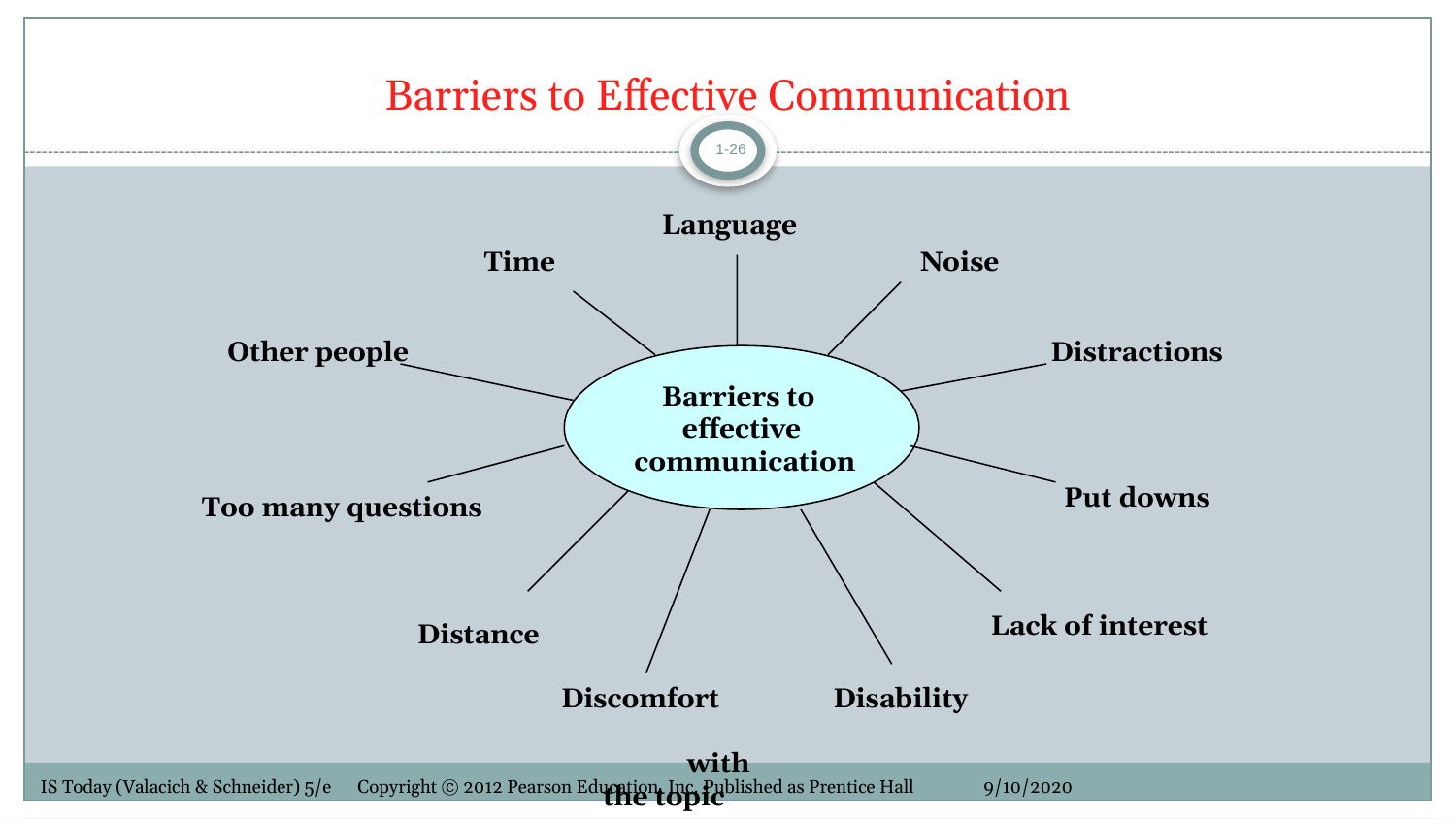

# Barriers to Effective Communication
1-26
 Language
Time
Noise

Other people
Distractions
Barriers to
effective
 communication

Put downs
Too many questions

Lack of interest
 Distance
Discomfort                                                       with the topic
 Disability